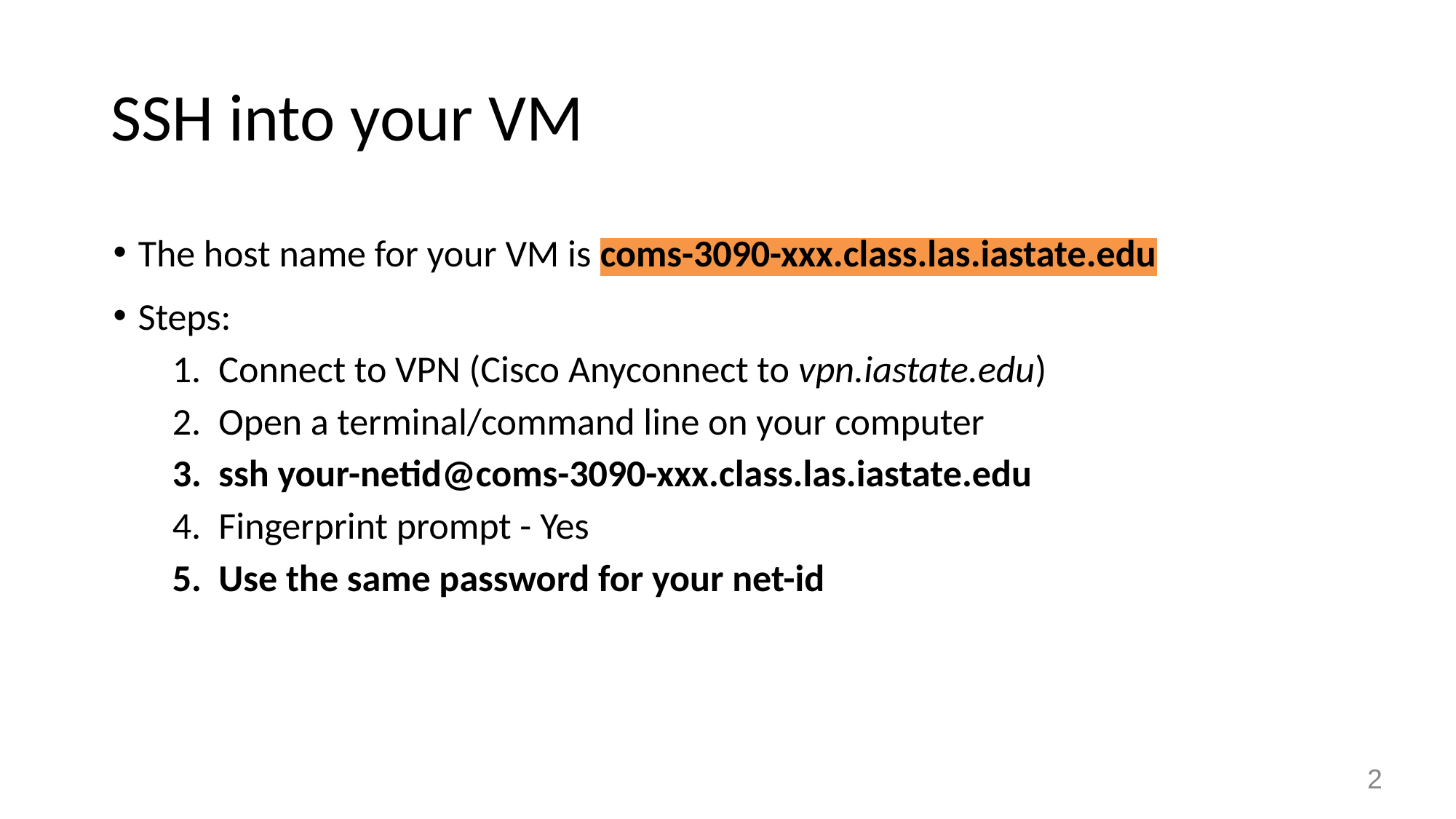

# SSH into your VM
The host name for your VM is coms-3090-xxx.class.las.iastate.edu
Steps:
Connect to VPN (Cisco Anyconnect to vpn.iastate.edu)
Open a terminal/command line on your computer
ssh your-netid@coms-3090-xxx.class.las.iastate.edu
Fingerprint prompt - Yes
Use the same password for your net-id
2